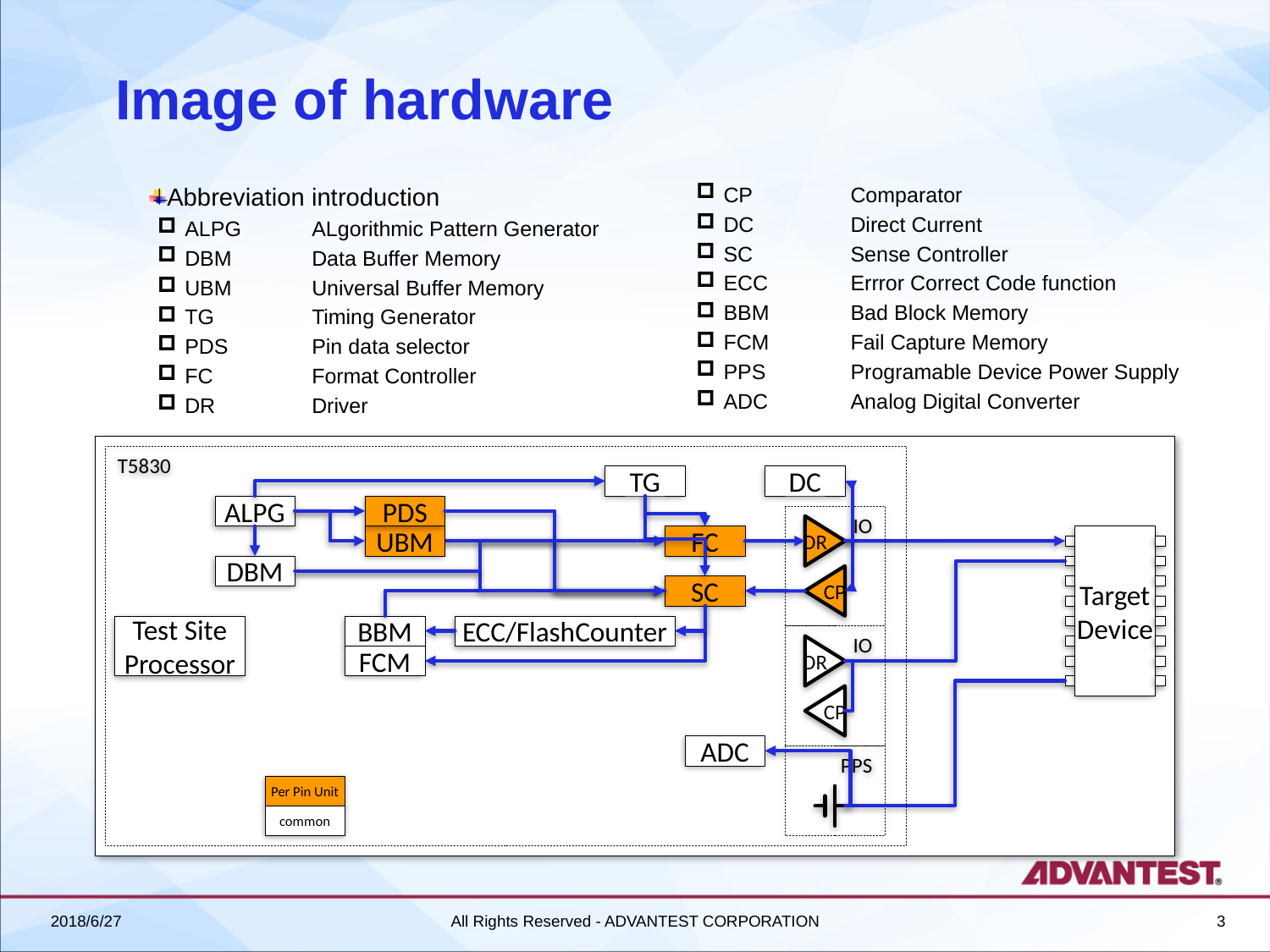

# Image of hardware
Abbreviation introduction
ALPG	ALgorithmic Pattern Generator
DBM	Data Buffer Memory
UBM	Universal Buffer Memory
TG	Timing Generator
PDS	Pin data selector
FC	Format Controller
DR	Driver
CP	Comparator
DC	Direct Current
SC	Sense Controller
ECC	Errror Correct Code function
BBM	Bad Block Memory
FCM	Fail Capture Memory
PPS	Programable Device Power Supply
ADC	Analog Digital Converter

T5830
TG
DC
ALPG
PDS
IO
DR
CP
UBM
FC
Target
Device

DBM
SC
Test Site
Processor
BBM
ECC/FlashCounter
IO
DR
CP
FCM
ADC
PPS
Per Pin Unit

common
2018/6/27
All Rights Reserved - ADVANTEST CORPORATION
3